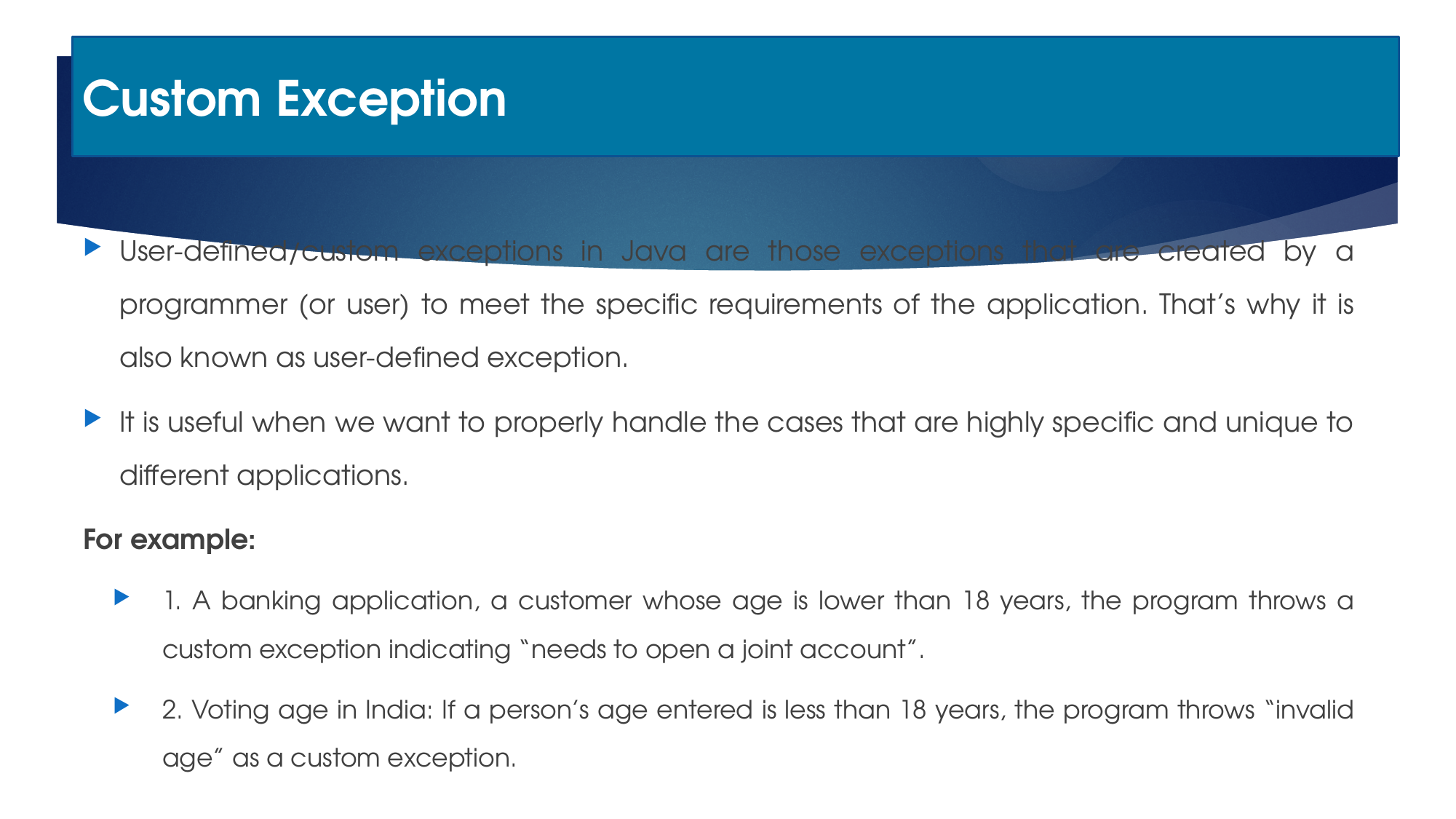

Custom Exception
User-defined/custom exceptions in Java are those exceptions that are created by a programmer (or user) to meet the specific requirements of the application. That’s why it is also known as user-defined exception.
It is useful when we want to properly handle the cases that are highly specific and unique to different applications.
For example:
1. A banking application, a customer whose age is lower than 18 years, the program throws a custom exception indicating “needs to open a joint account”.
2. Voting age in India: If a person’s age entered is less than 18 years, the program throws “invalid age” as a custom exception.